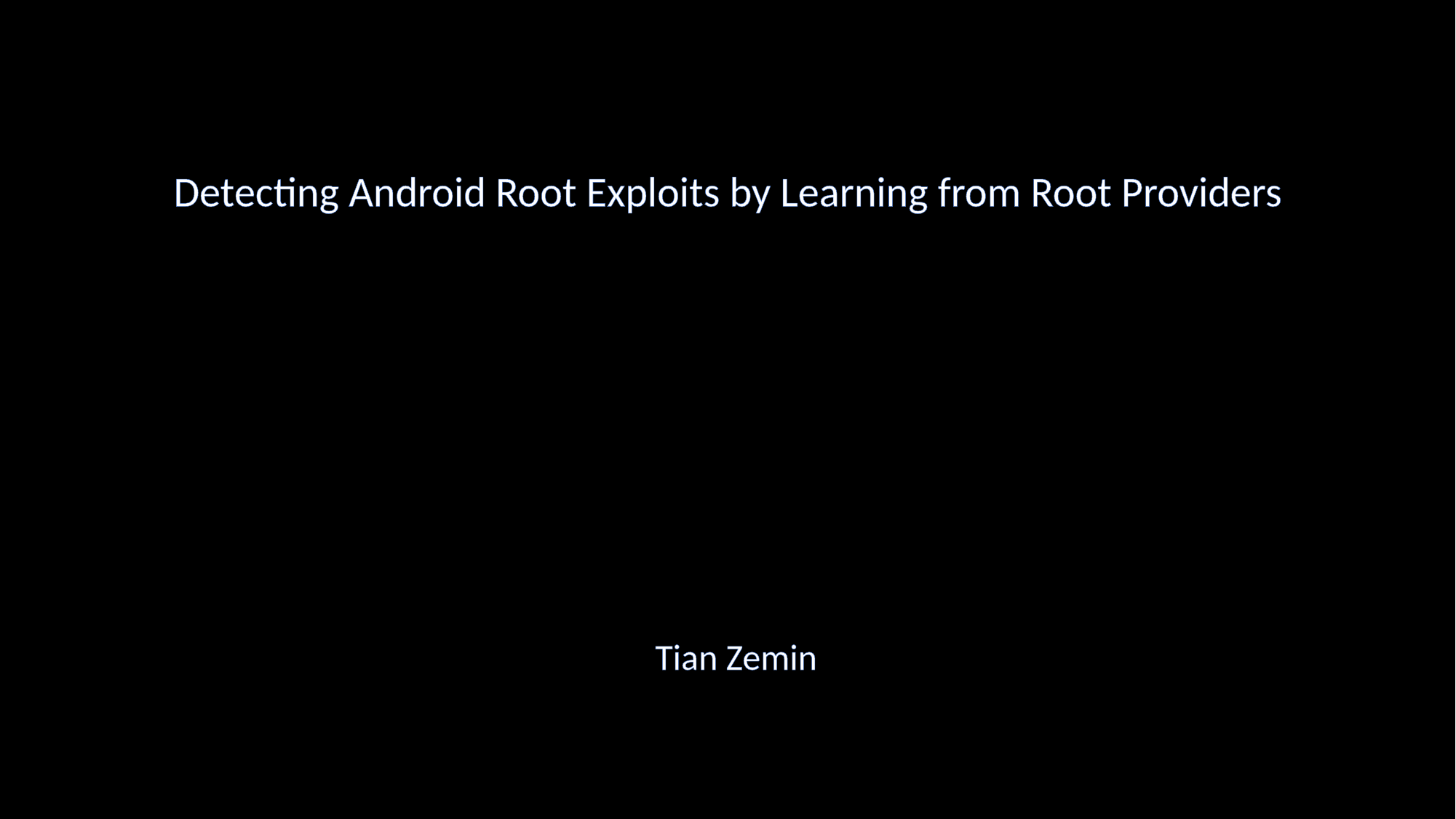

# Detecting Android Root Exploits by Learning from Root Providers
Tian Zemin